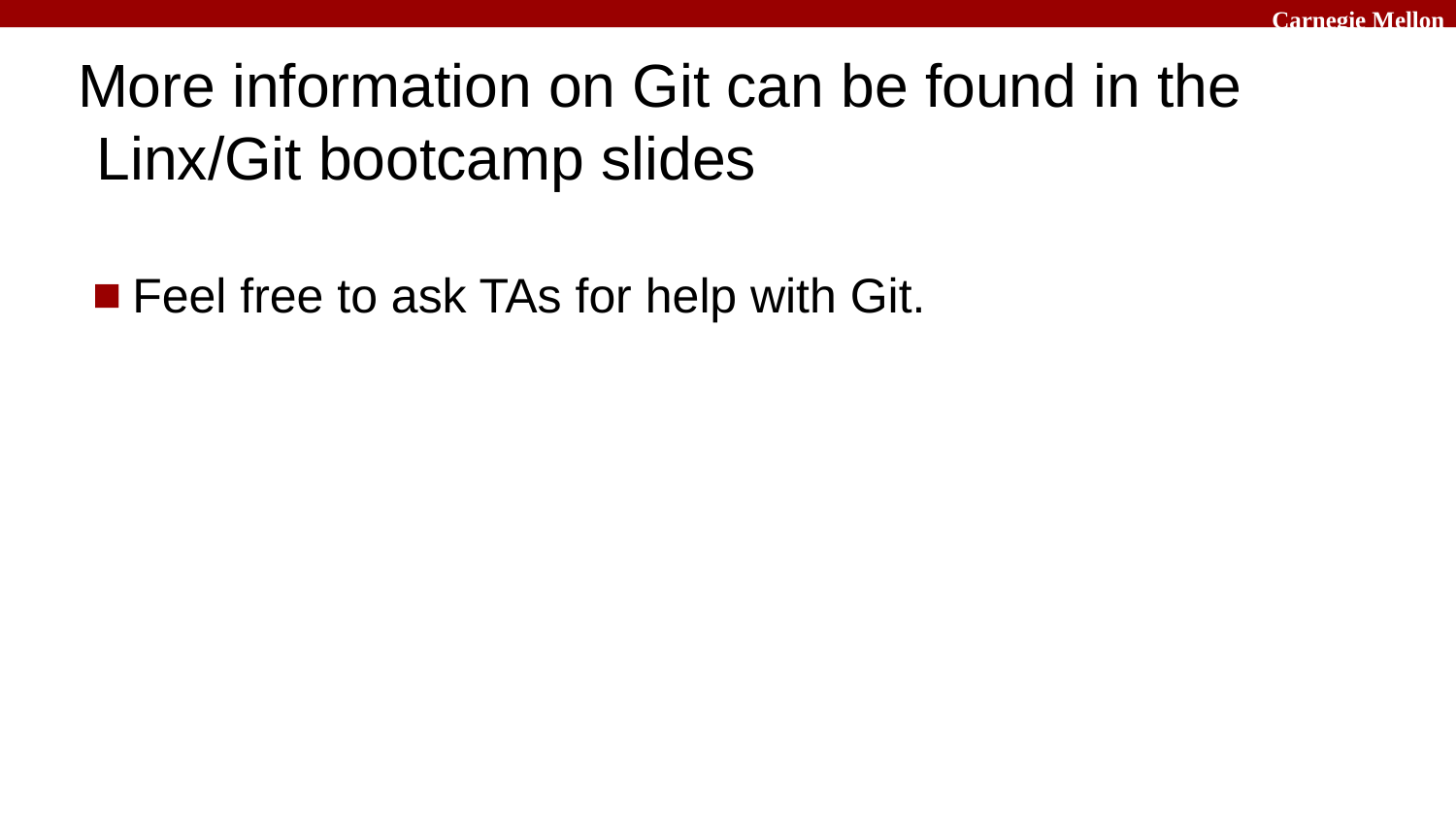

# More information on Git can be found in the Linx/Git bootcamp slides
Feel free to ask TAs for help with Git.